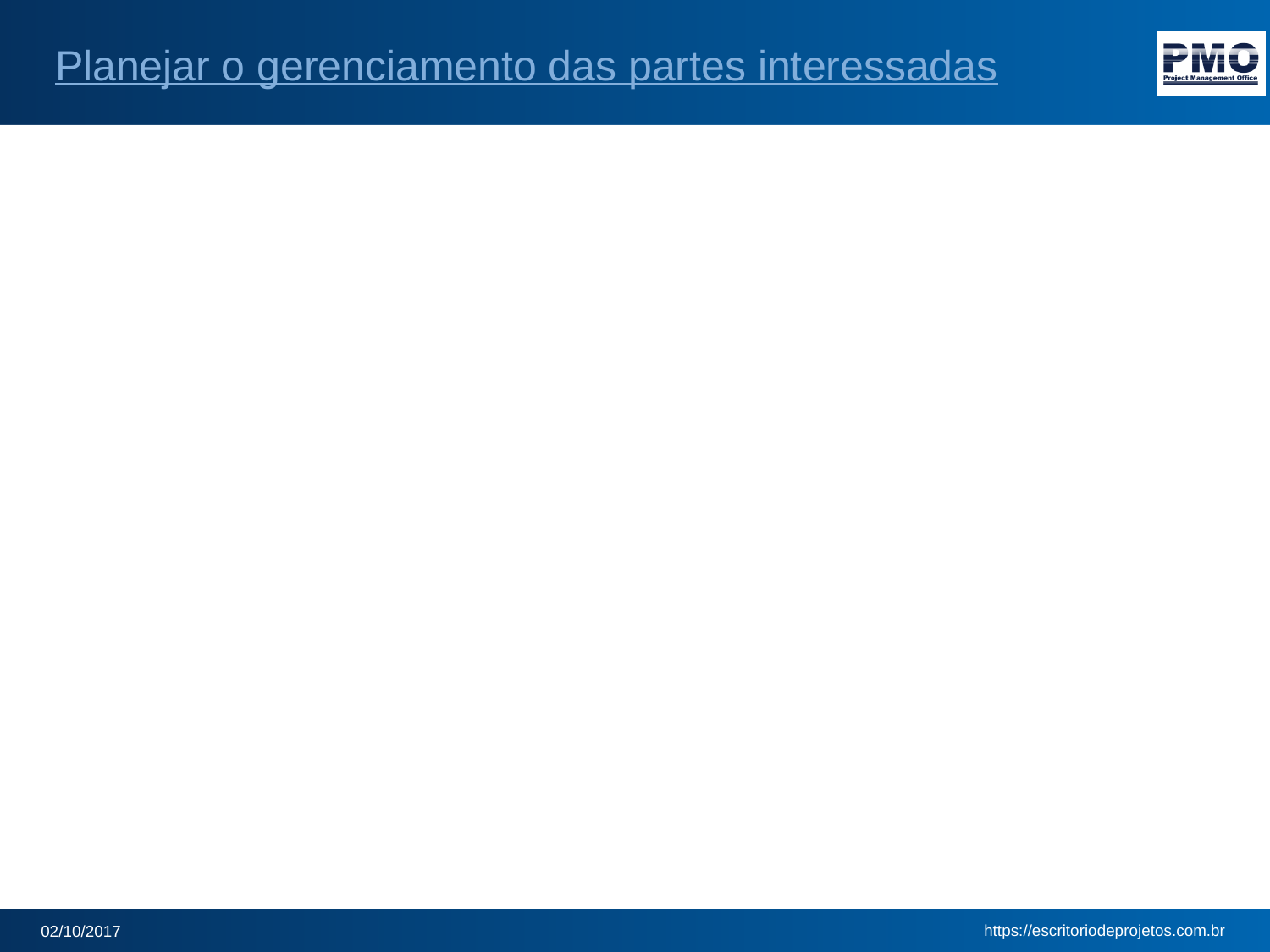

# Planejar o gerenciamento das partes interessadas
Planejar o gerenciamento das partes interessadas